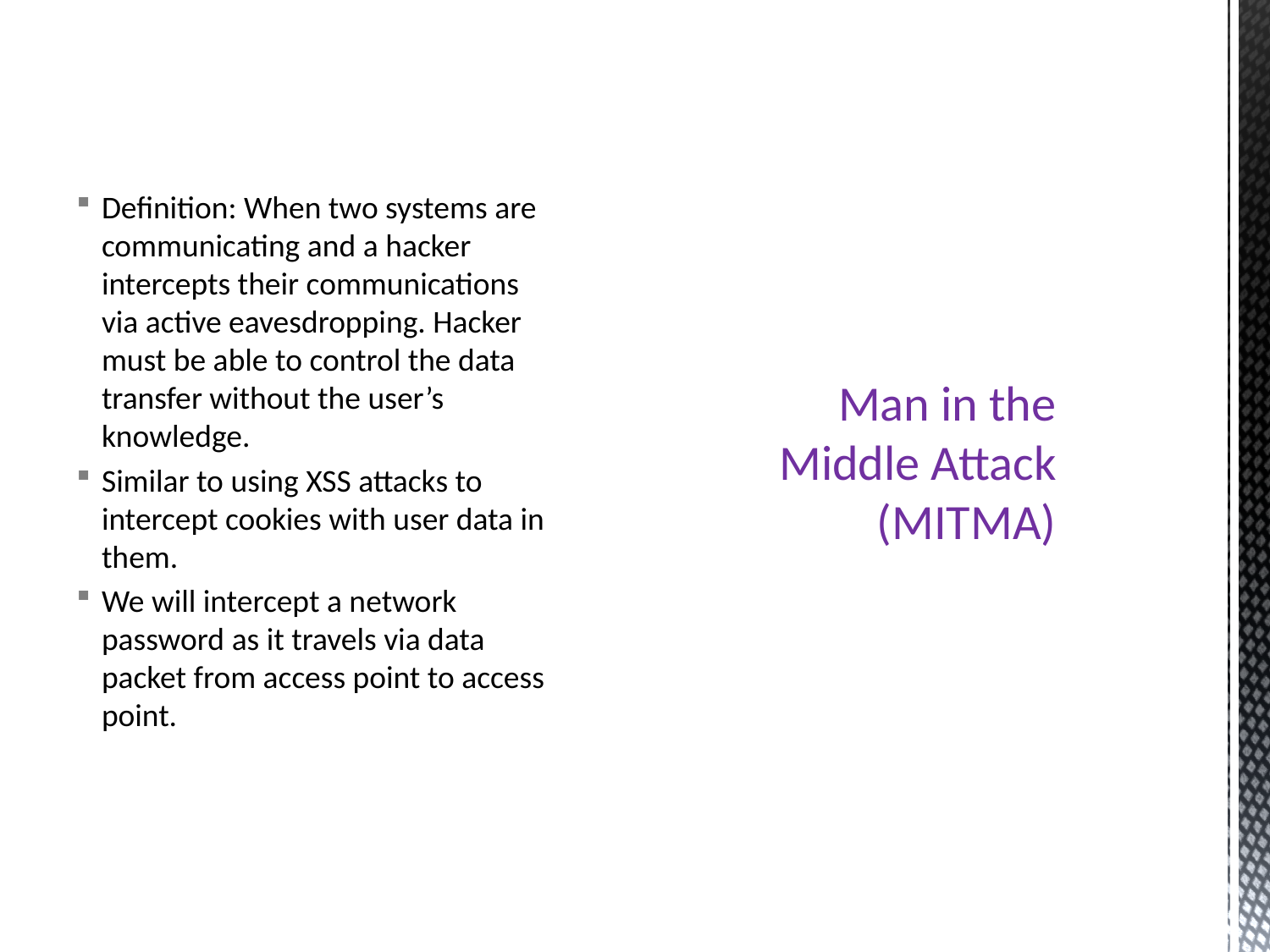

Definition: When two systems are communicating and a hacker intercepts their communications via active eavesdropping. Hacker must be able to control the data transfer without the user’s knowledge.
Similar to using XSS attacks to intercept cookies with user data in them.
We will intercept a network password as it travels via data packet from access point to access point.
# Man in the Middle Attack (MITMA)